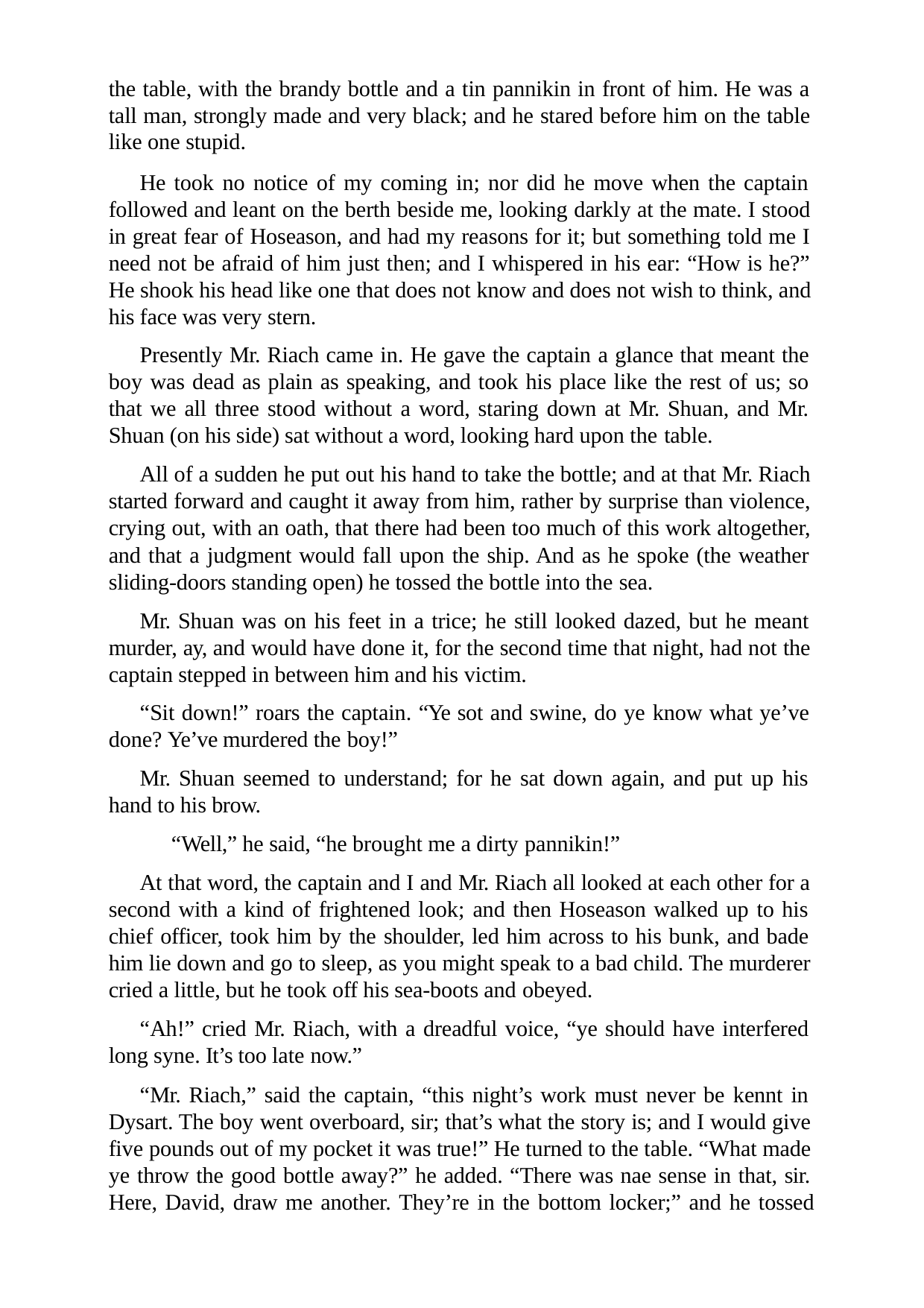

the table, with the brandy bottle and a tin pannikin in front of him. He was a  tall man, strongly made and very black; and he stared before him on the table  like one stupid.
He took no notice of my coming in; nor did he move when the captain  followed and leant on the berth beside me, looking darkly at the mate. I stood  in great fear of Hoseason, and had my reasons for it; but something told me I  need not be afraid of him just then; and I whispered in his ear: “How is he?”  He shook his head like one that does not know and does not wish to think, and  his face was very stern.
Presently Mr. Riach came in. He gave the captain a glance that meant the  boy was dead as plain as speaking, and took his place like the rest of us; so  that we all three stood without a word, staring down at Mr. Shuan, and Mr.  Shuan (on his side) sat without a word, looking hard upon the table.
All of a sudden he put out his hand to take the bottle; and at that Mr. Riach  started forward and caught it away from him, rather by surprise than violence,  crying out, with an oath, that there had been too much of this work altogether,  and that a judgment would fall upon the ship. And as he spoke (the weather  sliding-doors standing open) he tossed the bottle into the sea.
Mr. Shuan was on his feet in a trice; he still looked dazed, but he meant  murder, ay, and would have done it, for the second time that night, had not the  captain stepped in between him and his victim.
“Sit down!” roars the captain. “Ye sot and swine, do ye know what ye’ve  done? Ye’ve murdered the boy!”
Mr. Shuan seemed to understand; for he sat down again, and put up his  hand to his brow.
“Well,” he said, “he brought me a dirty pannikin!”
At that word, the captain and I and Mr. Riach all looked at each other for a  second with a kind of frightened look; and then Hoseason walked up to his  chief officer, took him by the shoulder, led him across to his bunk, and bade  him lie down and go to sleep, as you might speak to a bad child. The murderer  cried a little, but he took off his sea-boots and obeyed.
“Ah!” cried Mr. Riach, with a dreadful voice, “ye should have interfered  long syne. It’s too late now.”
“Mr. Riach,” said the captain, “this night’s work must never be kennt in  Dysart. The boy went overboard, sir; that’s what the story is; and I would give  five pounds out of my pocket it was true!” He turned to the table. “What made  ye throw the good bottle away?” he added. “There was nae sense in that, sir.  Here, David, draw me another. They’re in the bottom locker;” and he tossed